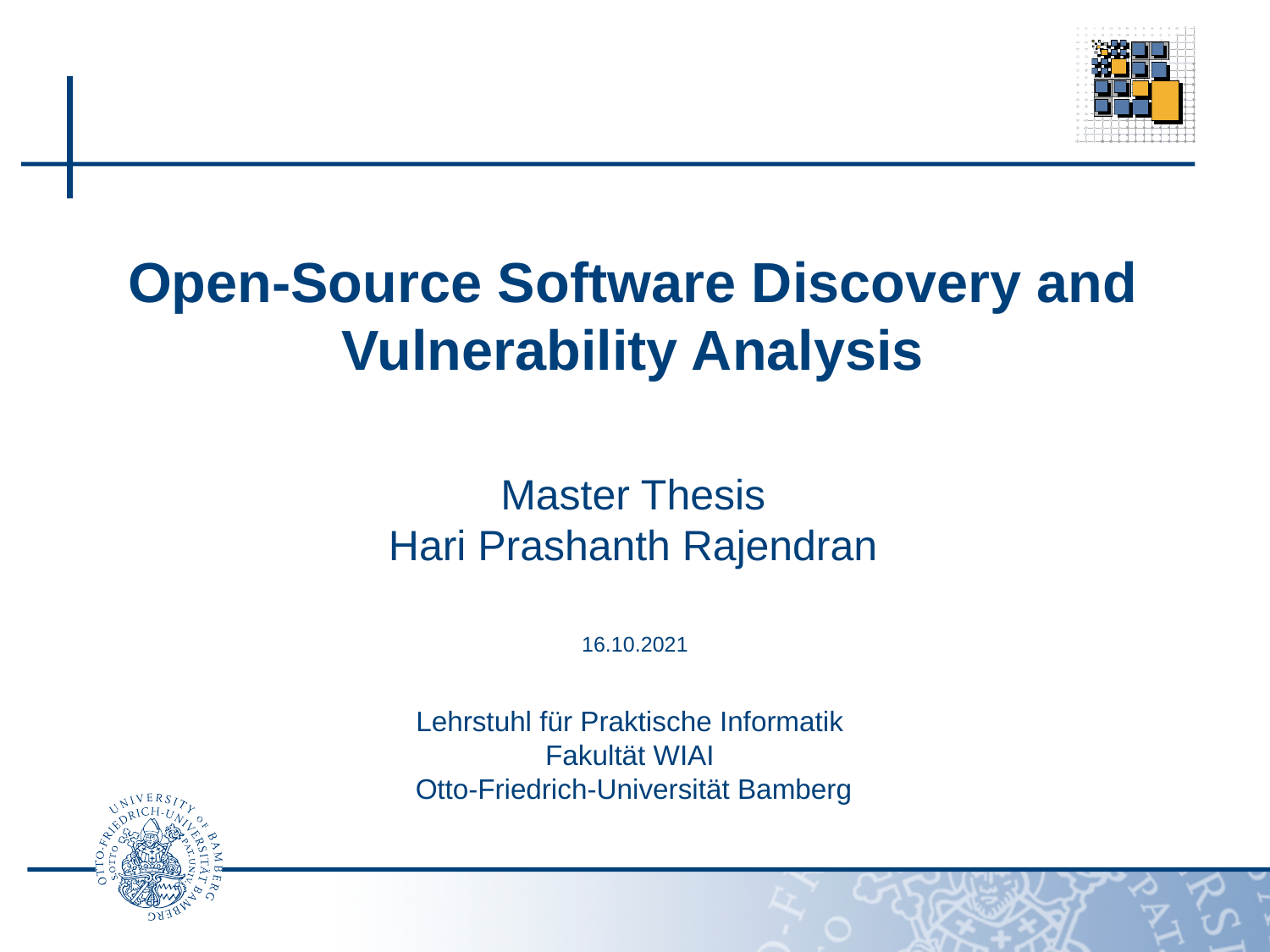

# Open-Source Software Discovery and Vulnerability Analysis
Master Thesis
Hari Prashanth Rajendran
16.10.2021